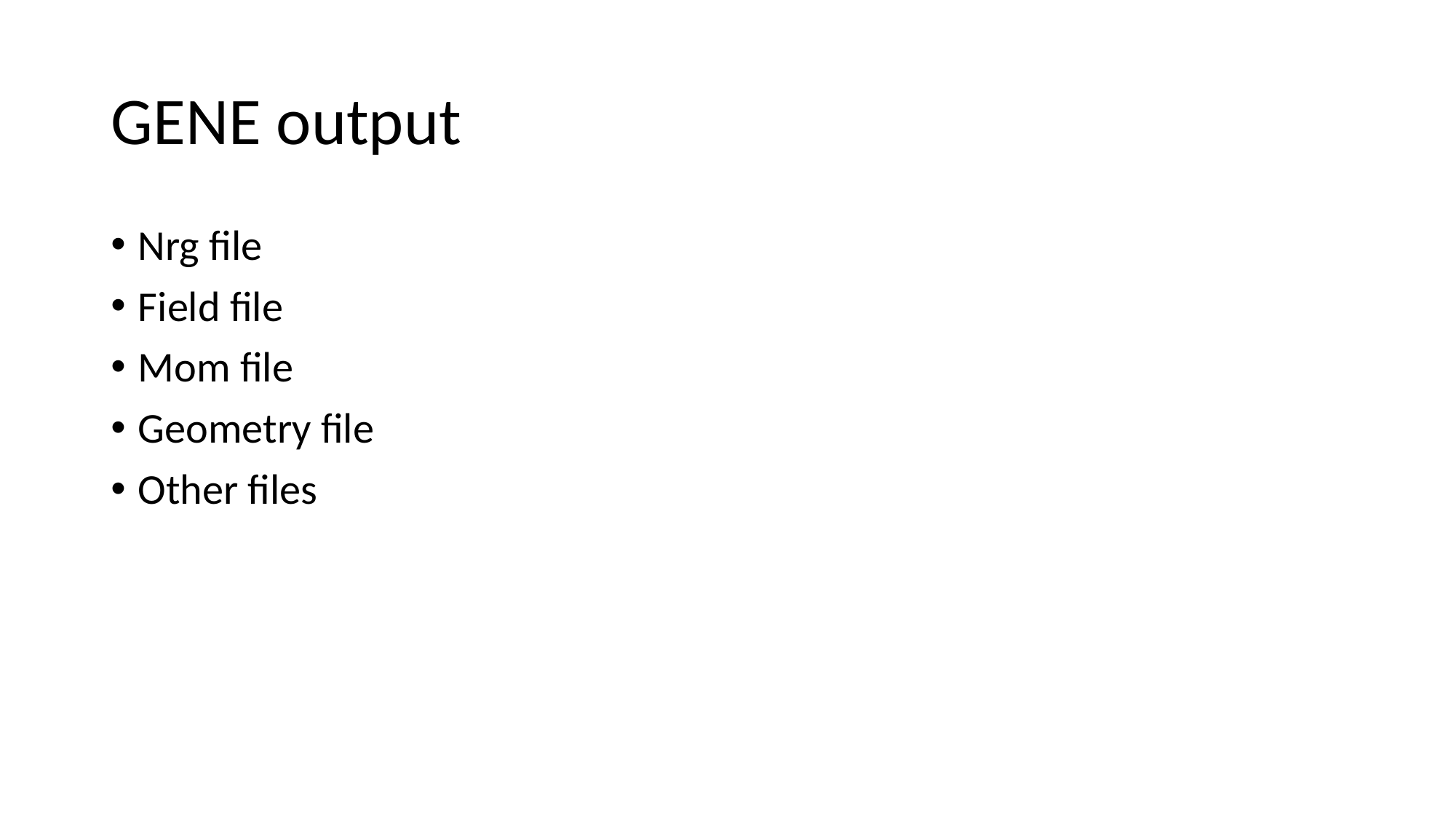

# GENE output
Nrg file
Field file
Mom file
Geometry file
Other files